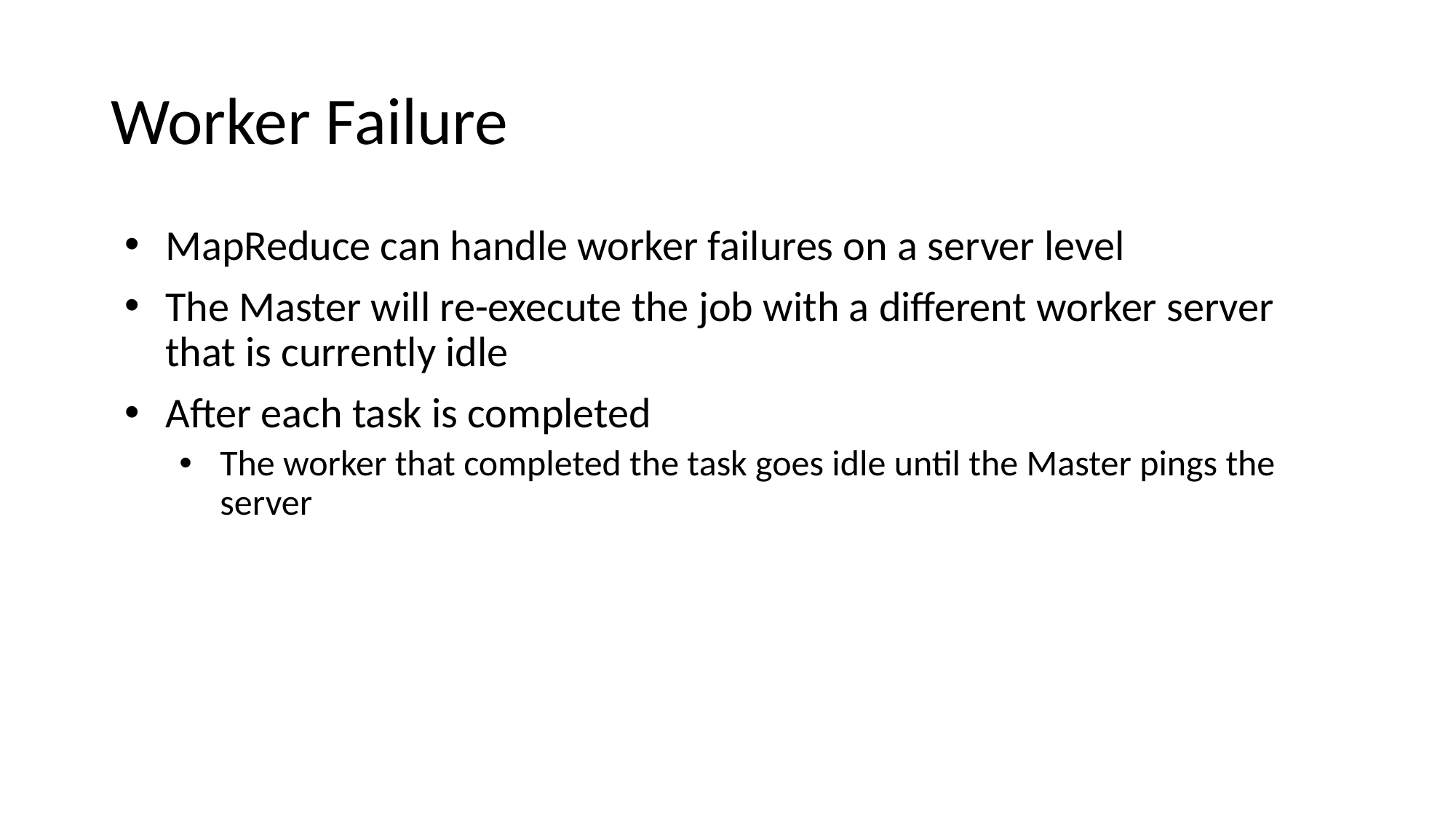

# Worker Failure
MapReduce can handle worker failures on a server level
The Master will re-execute the job with a different worker server that is currently idle
After each task is completed
The worker that completed the task goes idle until the Master pings the server